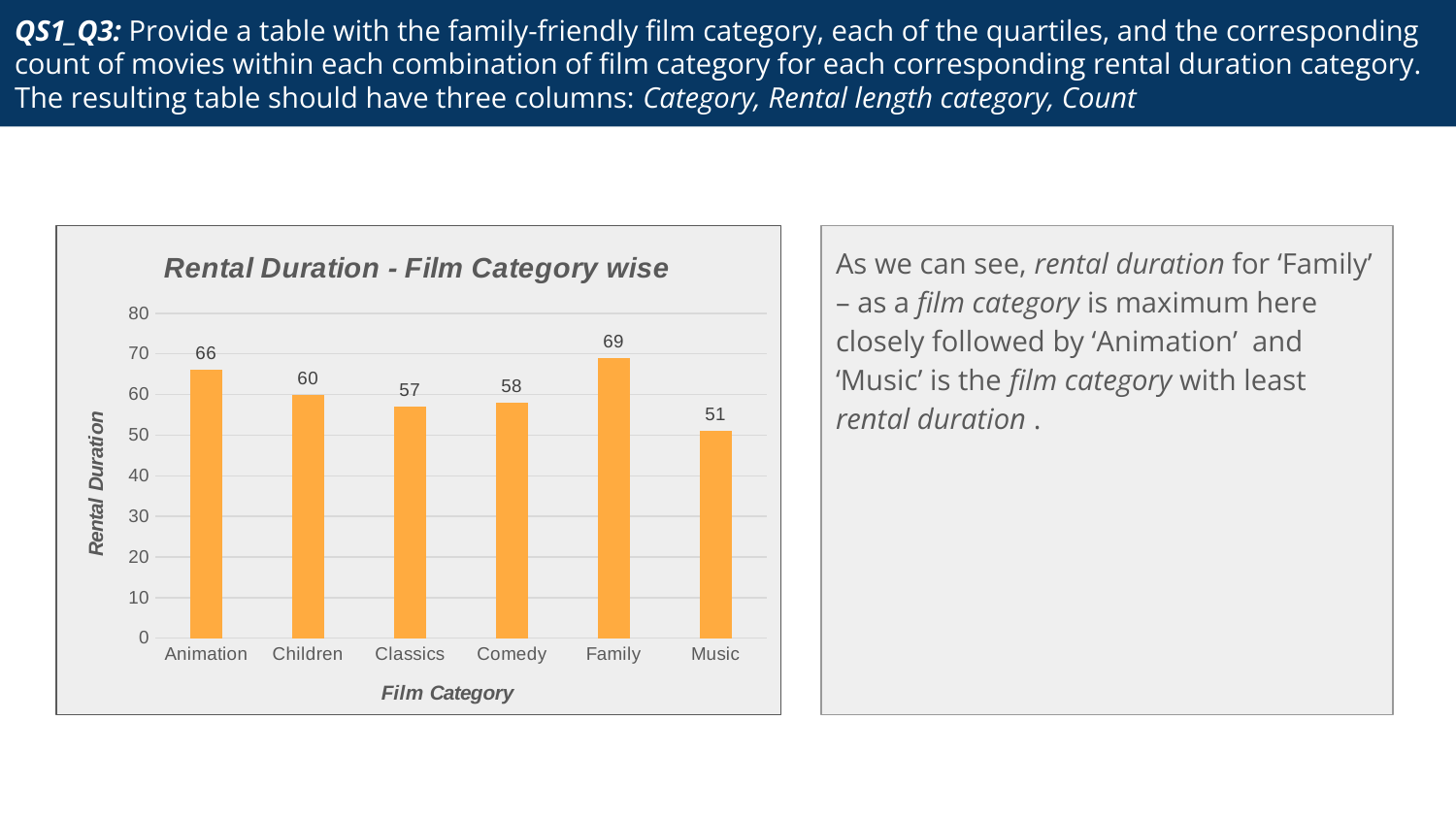

# QS1_Q3: Provide a table with the family-friendly film category, each of the quartiles, and the corresponding count of movies within each combination of film category for each corresponding rental duration category. The resulting table should have three columns: Category, Rental length category, Count

### Chart: Rental Duration - Film Category wise

| Category | Total |
|---|---|
| Animation | 66.0 |
| Children | 60.0 |
| Classics | 57.0 |
| Comedy | 58.0 |
| Family | 69.0 |
| Music | 51.0 |
As we can see, rental duration for ‘Family’ – as a film category is maximum here closely followed by ‘Animation’  and ‘Music’ is the film category with least rental duration .